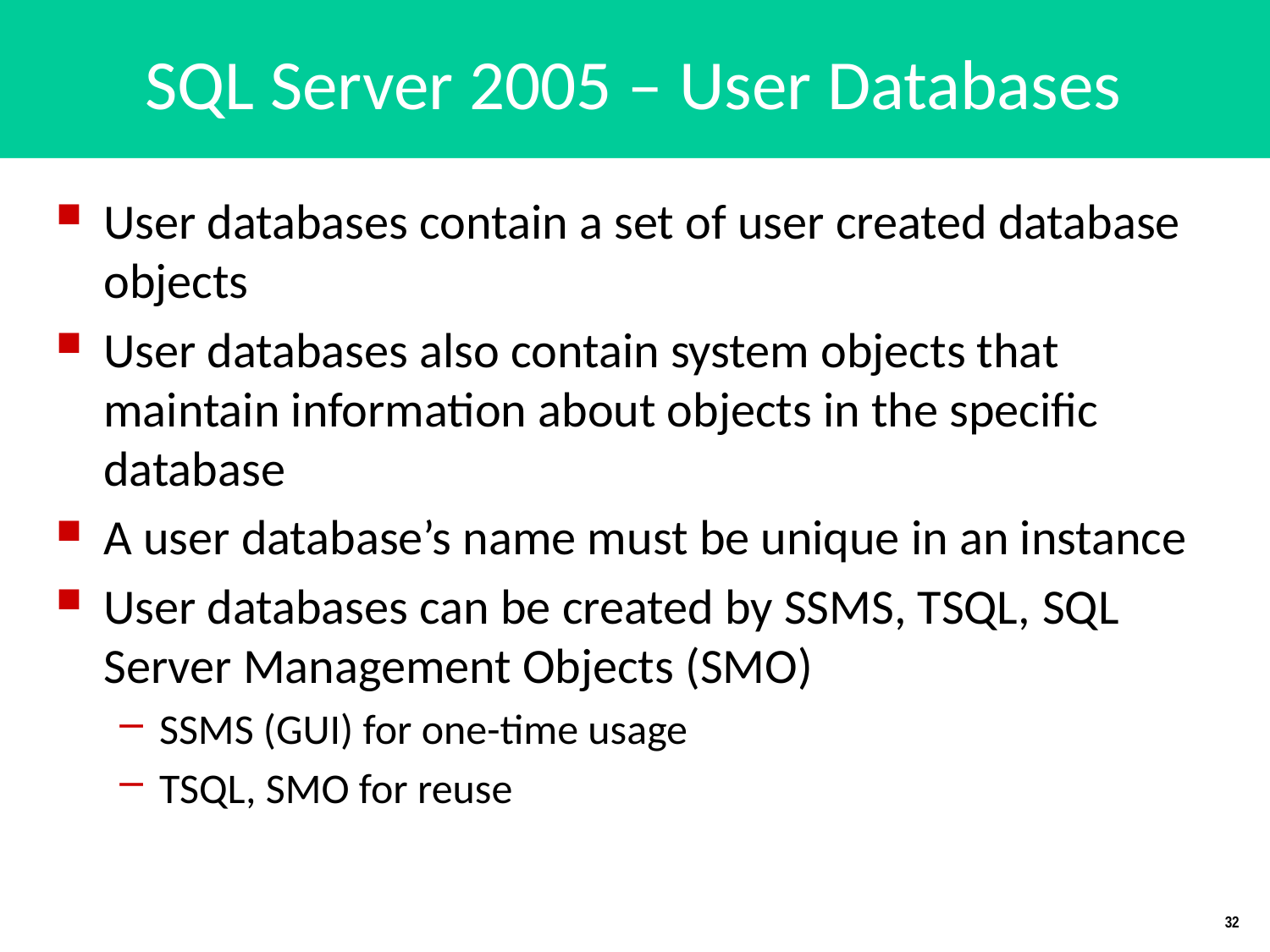

# SQL Server 2005 – User Databases
User databases contain a set of user created database objects
User databases also contain system objects that maintain information about objects in the specific database
A user database’s name must be unique in an instance
User databases can be created by SSMS, TSQL, SQL Server Management Objects (SMO)
SSMS (GUI) for one-time usage
TSQL, SMO for reuse